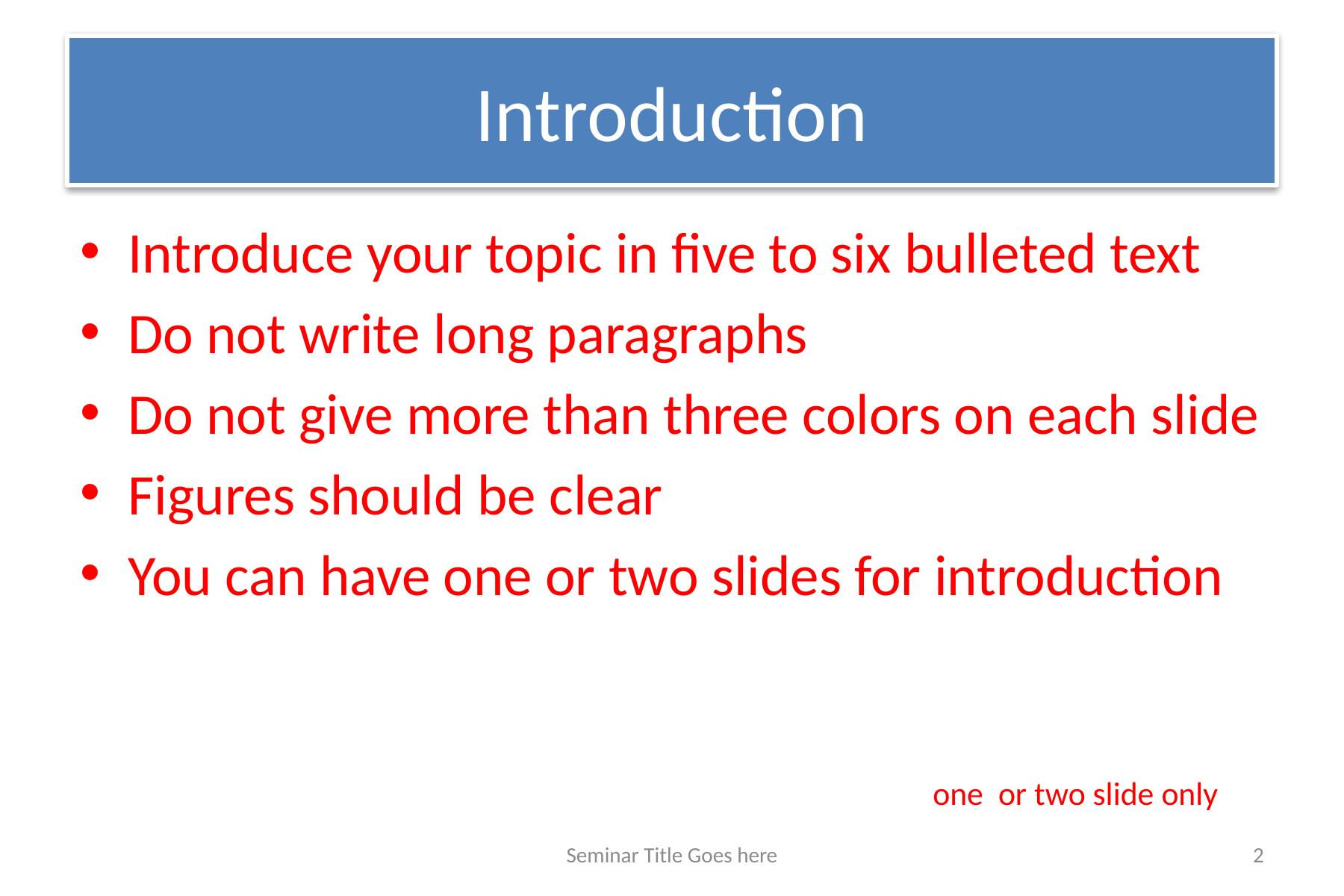

# Introduction
Introduce your topic in five to six bulleted text
Do not write long paragraphs
Do not give more than three colors on each slide
Figures should be clear
You can have one or two slides for introduction

one  or two slide only
Seminar Title Goes here
2